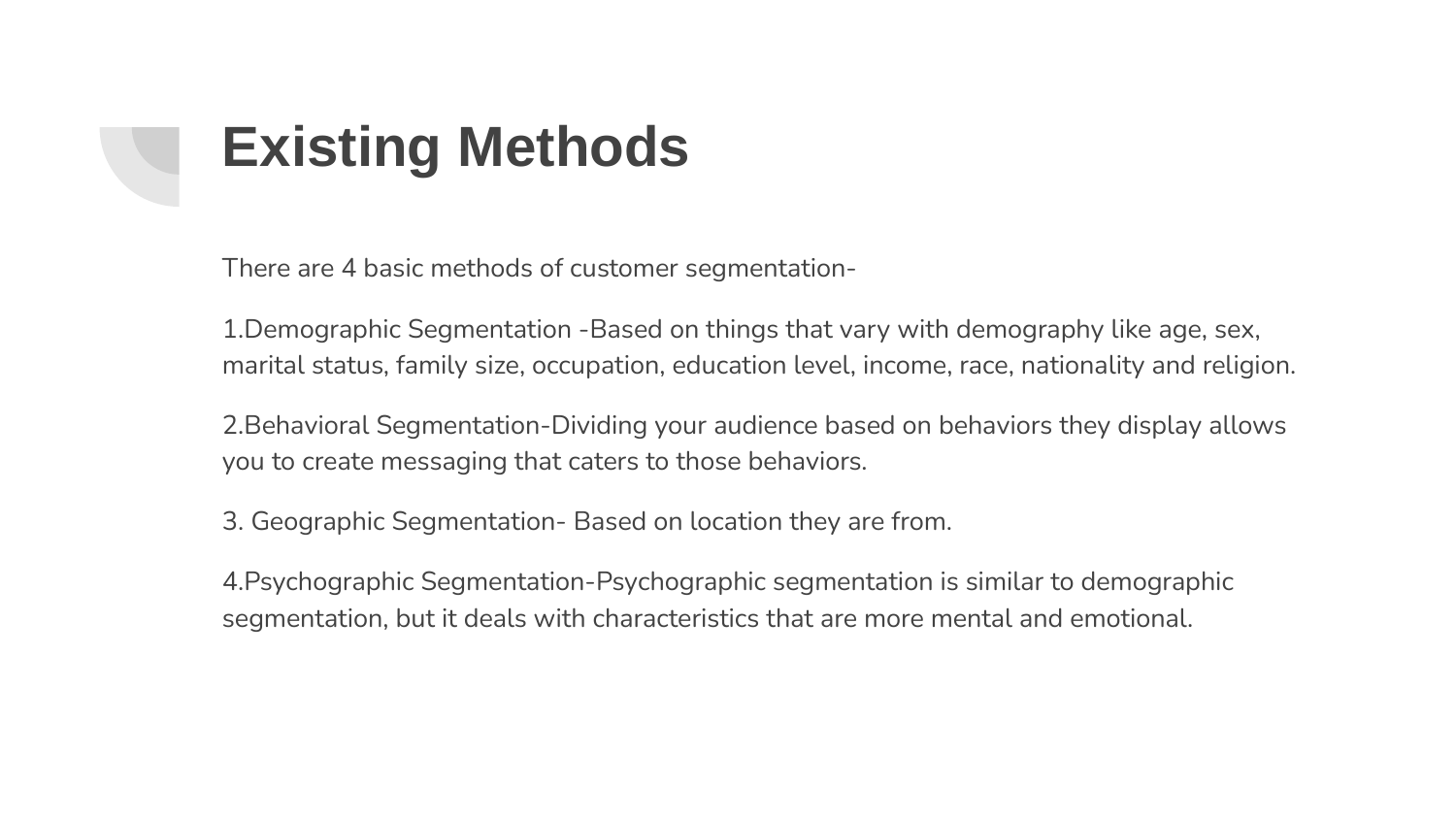

# Existing Methods
There are 4 basic methods of customer segmentation-
1.Demographic Segmentation -Based on things that vary with demography like age, sex, marital status, family size, occupation, education level, income, race, nationality and religion.
2.Behavioral Segmentation-Dividing your audience based on behaviors they display allows you to create messaging that caters to those behaviors.
3. Geographic Segmentation- Based on location they are from.
4.Psychographic Segmentation-Psychographic segmentation is similar to demographic segmentation, but it deals with characteristics that are more mental and emotional.